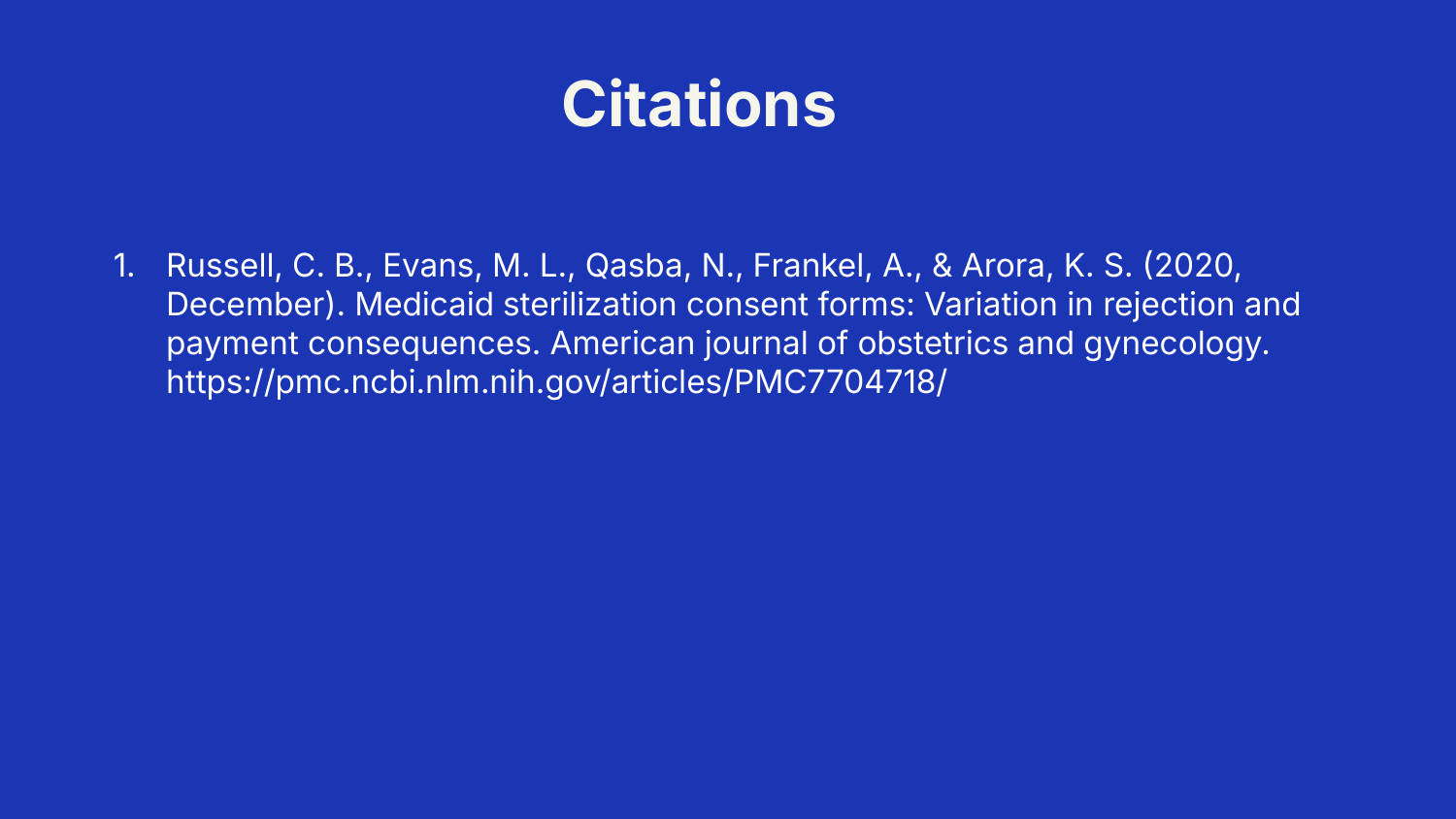

Citations
Russell, C. B., Evans, M. L., Qasba, N., Frankel, A., & Arora, K. S. (2020, December). Medicaid sterilization consent forms: Variation in rejection and payment consequences. American journal of obstetrics and gynecology. https://pmc.ncbi.nlm.nih.gov/articles/PMC7704718/